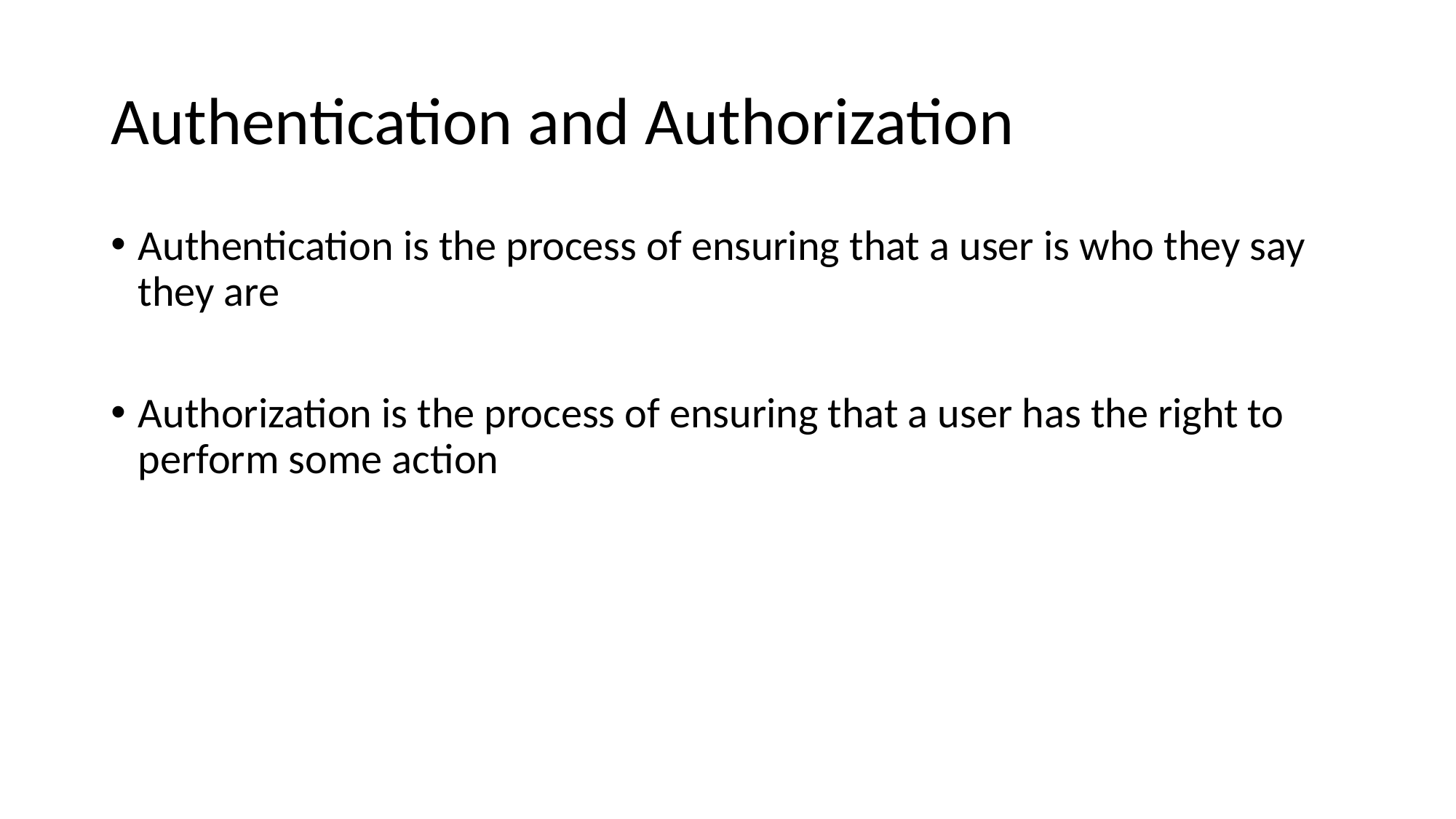

# Authentication and Authorization
Authentication is the process of ensuring that a user is who they say they are

Authorization is the process of ensuring that a user has the right to perform some action